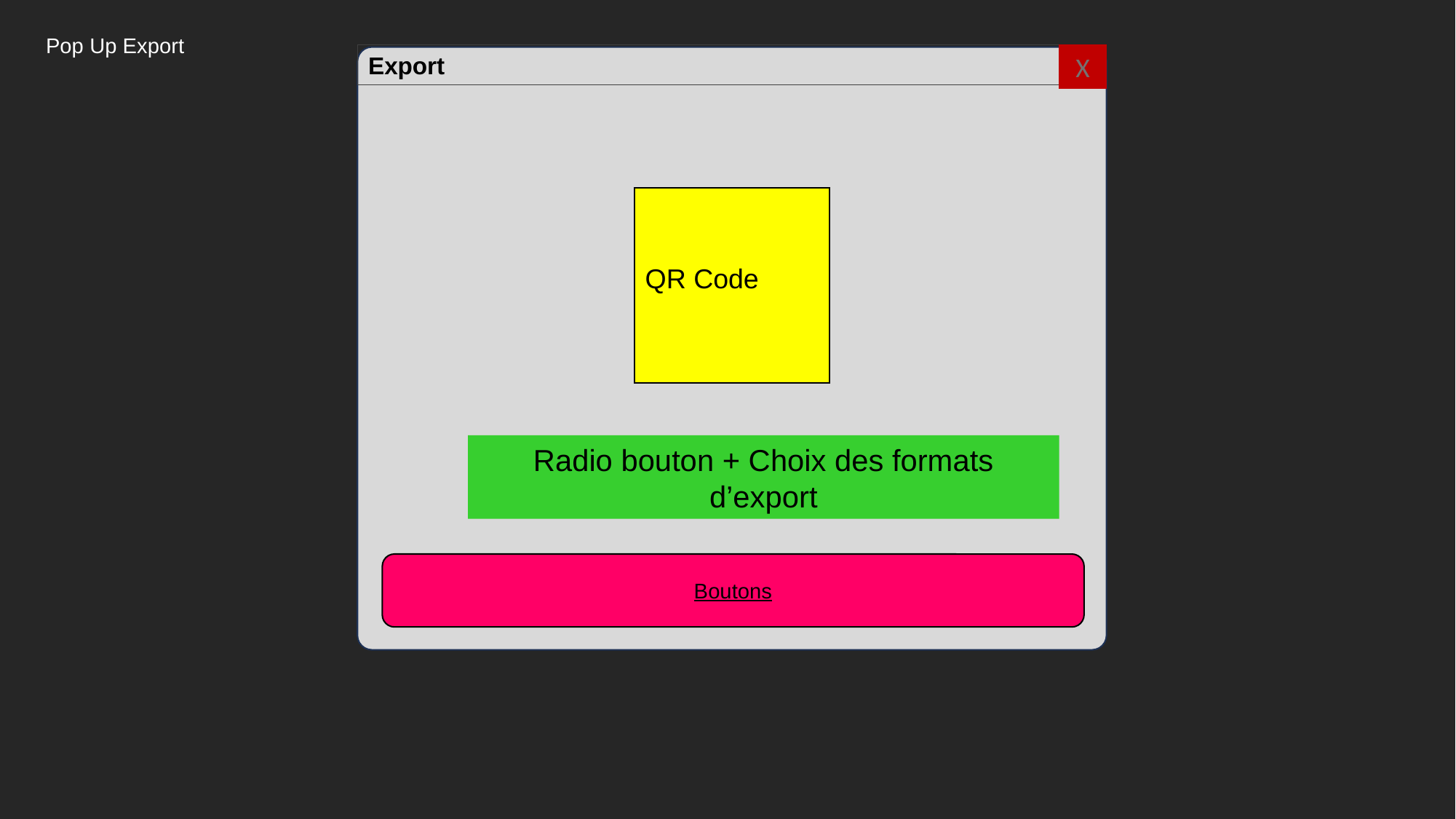

Pop Up Export
X
Export

QR Code
Radio bouton + Choix des formats d’export

Boutons